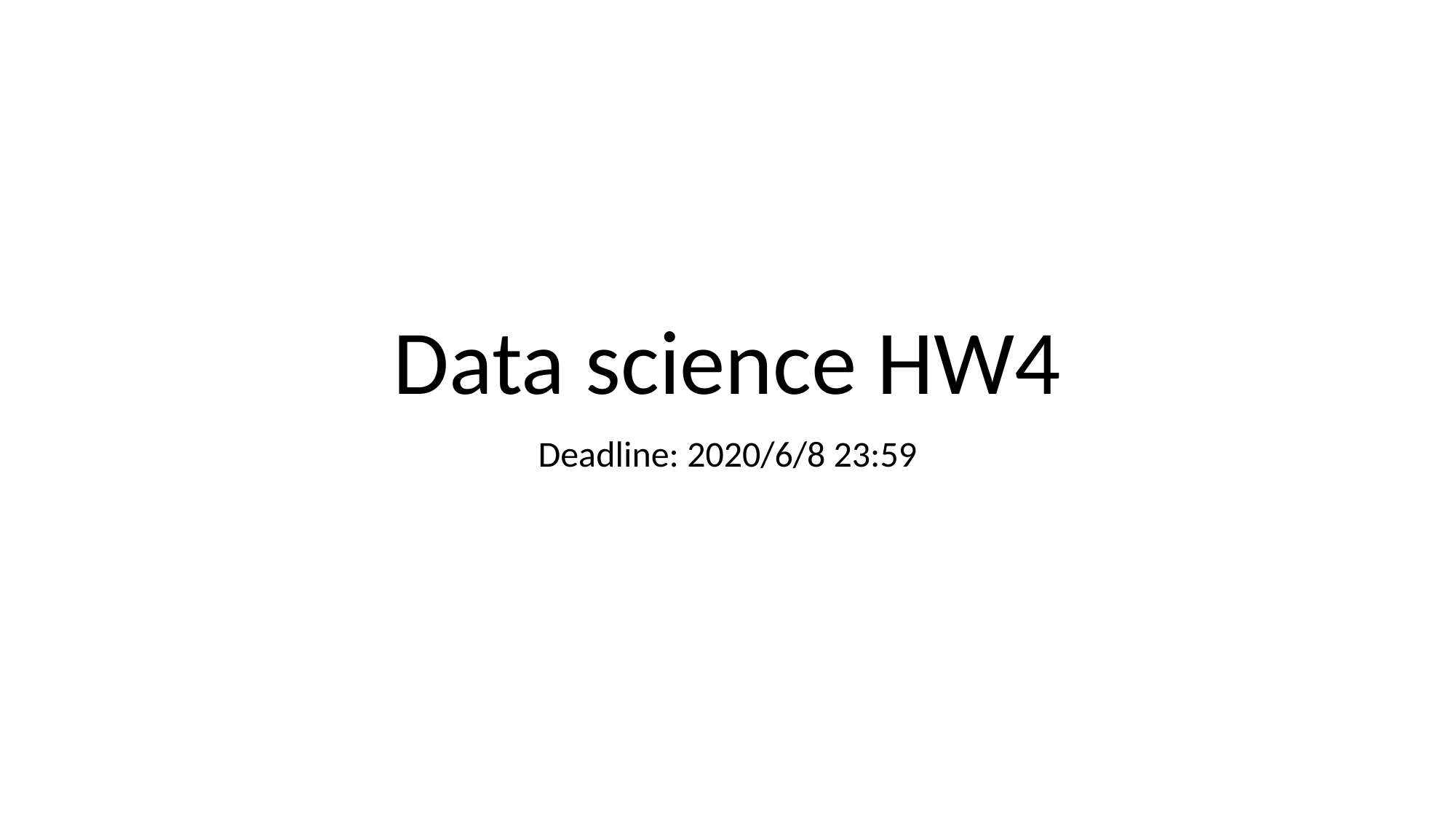

# Data science HW4
Deadline: 2020/6/8 23:59